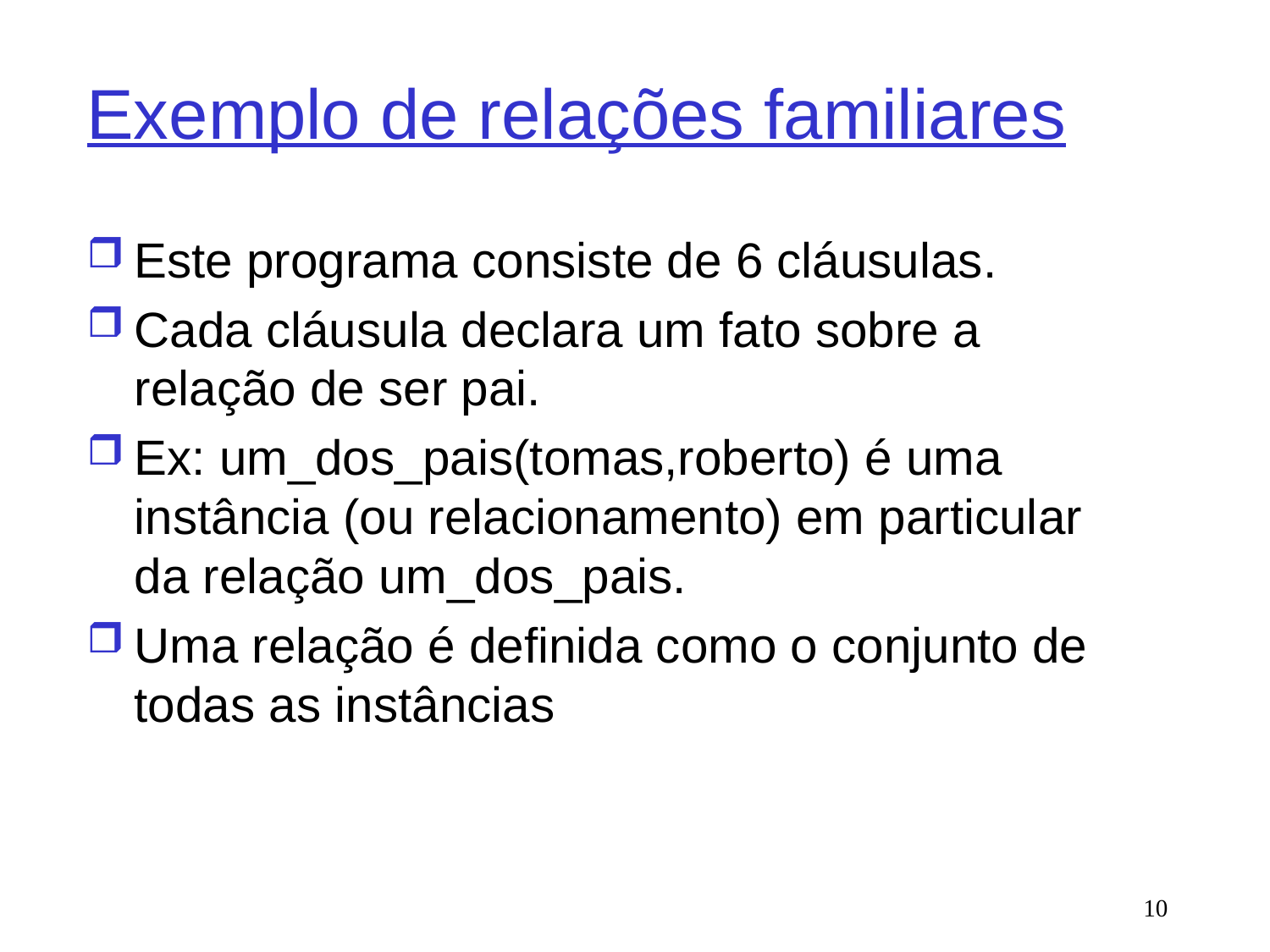

# Exemplo de relações familiares
Este programa consiste de 6 cláusulas.
Cada cláusula declara um fato sobre a relação de ser pai.
Ex: um_dos_pais(tomas,roberto) é uma instância (ou relacionamento) em particular da relação um_dos_pais.
Uma relação é definida como o conjunto de todas as instâncias